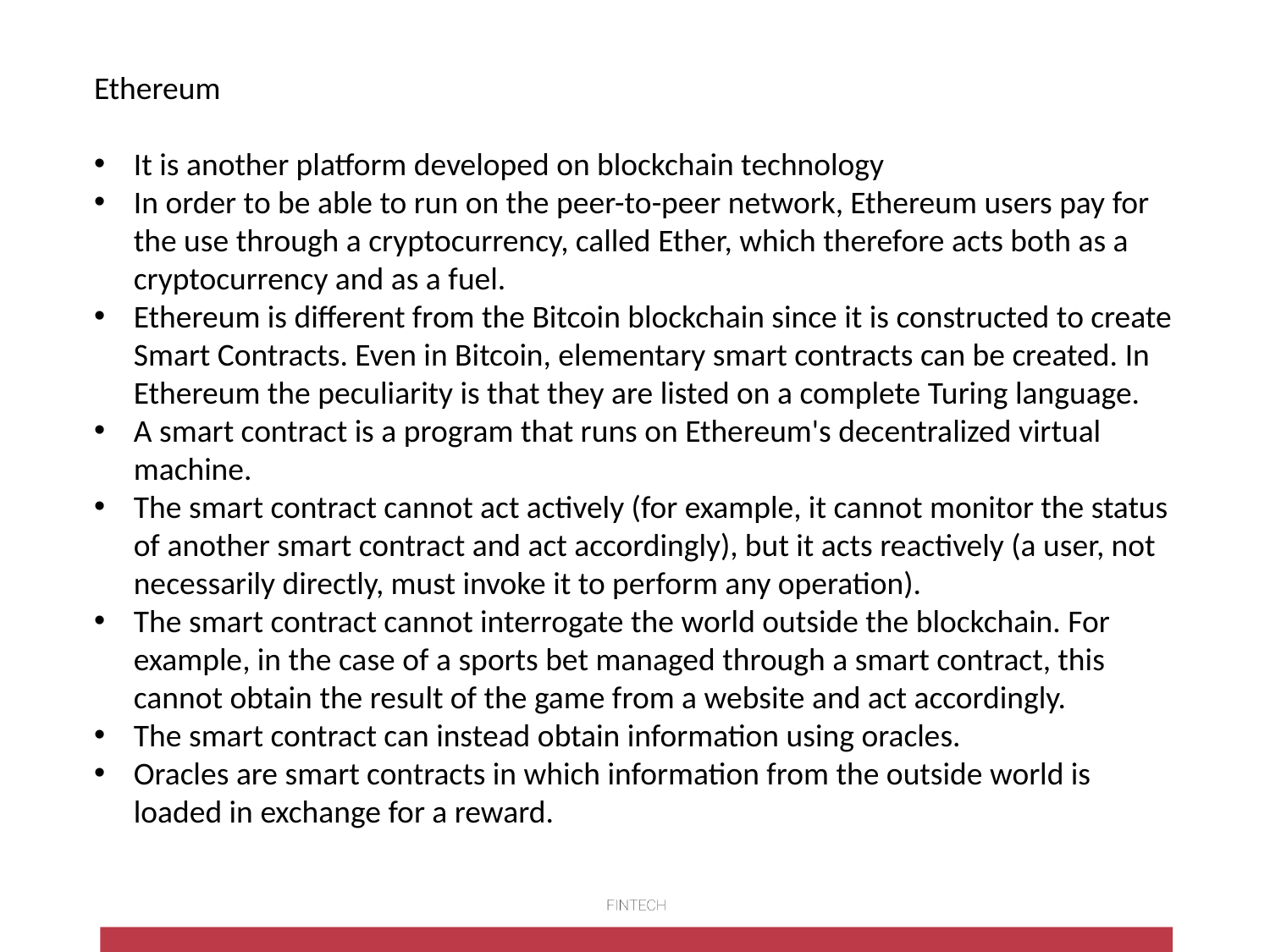

Ethereum

It is another platform developed on blockchain technology
In order to be able to run on the peer-to-peer network, Ethereum users pay for the use through a cryptocurrency, called Ether, which therefore acts both as a cryptocurrency and as a fuel.
Ethereum is different from the Bitcoin blockchain since it is constructed to create Smart Contracts. Even in Bitcoin, elementary smart contracts can be created. In Ethereum the peculiarity is that they are listed on a complete Turing language.
A smart contract is a program that runs on Ethereum's decentralized virtual machine.
The smart contract cannot act actively (for example, it cannot monitor the status of another smart contract and act accordingly), but it acts reactively (a user, not necessarily directly, must invoke it to perform any operation).
The smart contract cannot interrogate the world outside the blockchain. For example, in the case of a sports bet managed through a smart contract, this cannot obtain the result of the game from a website and act accordingly.
The smart contract can instead obtain information using oracles.
Oracles are smart contracts in which information from the outside world is loaded in exchange for a reward.